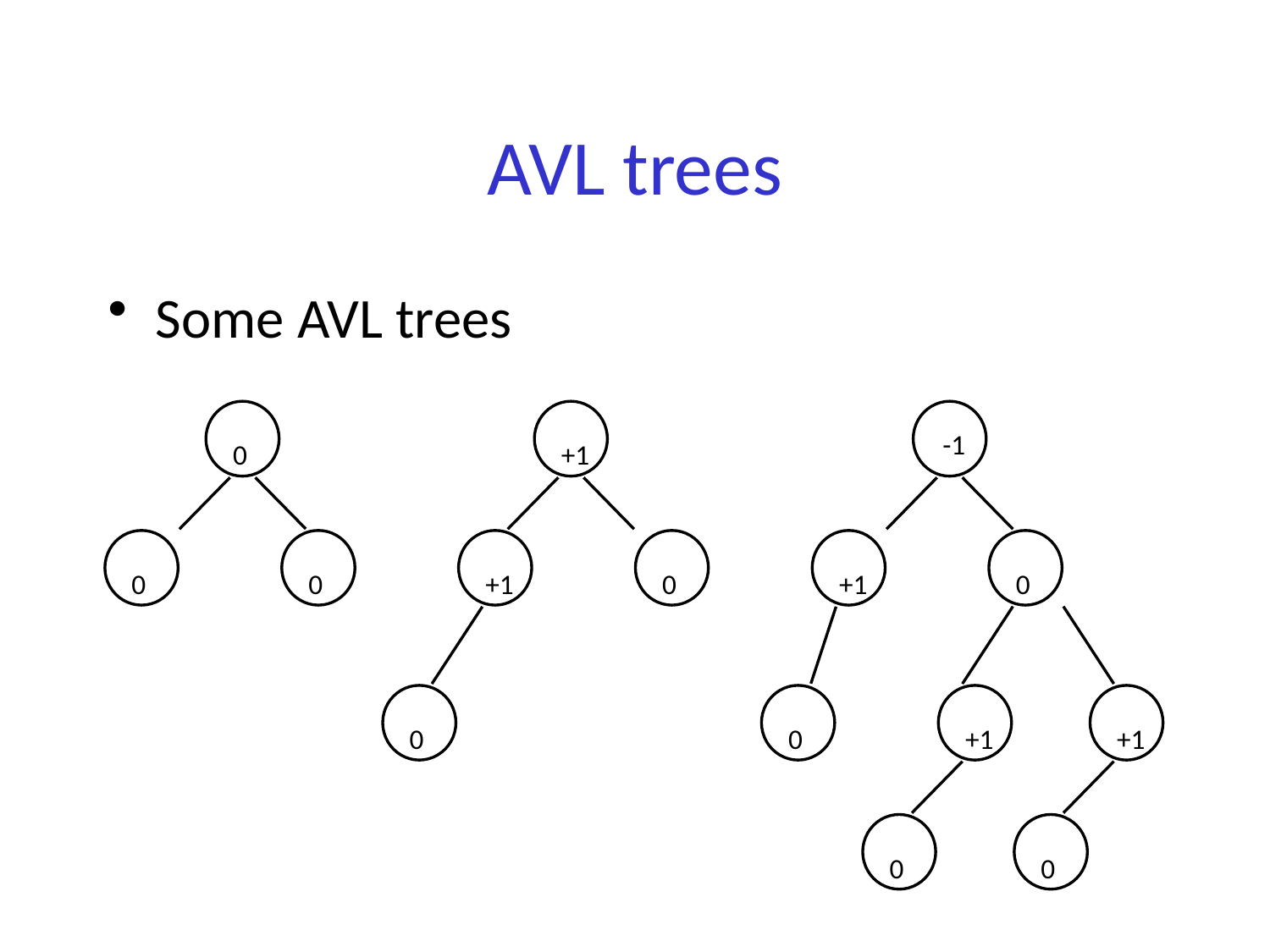

# AVL trees
Some AVL trees

-1
0
+1

0
0
+1
0
+1
0

0
0
+1
+1

0
0